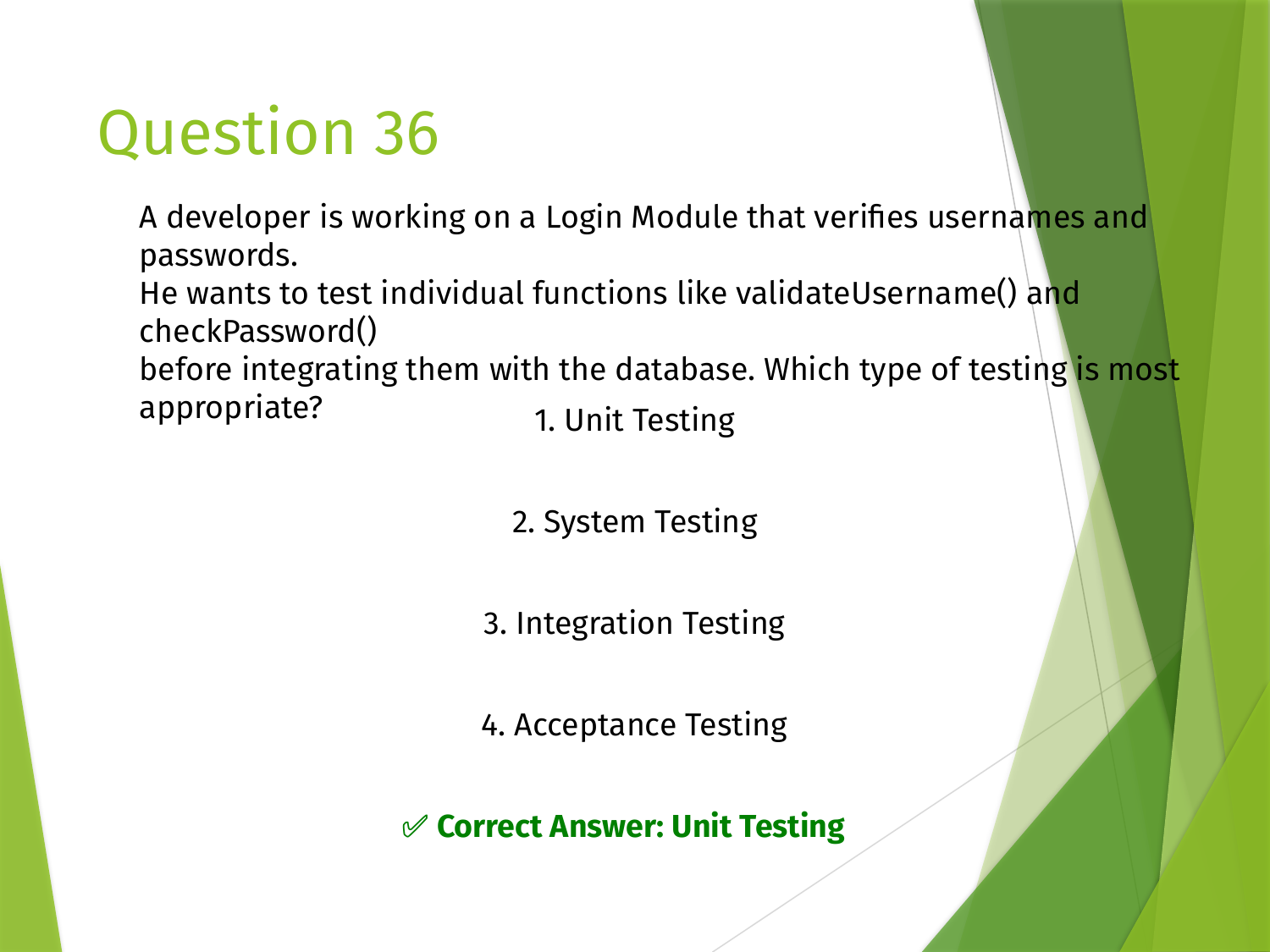

# Question 36
A developer is working on a Login Module that verifies usernames and passwords.
He wants to test individual functions like validateUsername() and checkPassword()
before integrating them with the database. Which type of testing is most appropriate?

1. Unit Testing

2. System Testing

3. Integration Testing

4. Acceptance Testing

✅ Correct Answer: Unit Testing